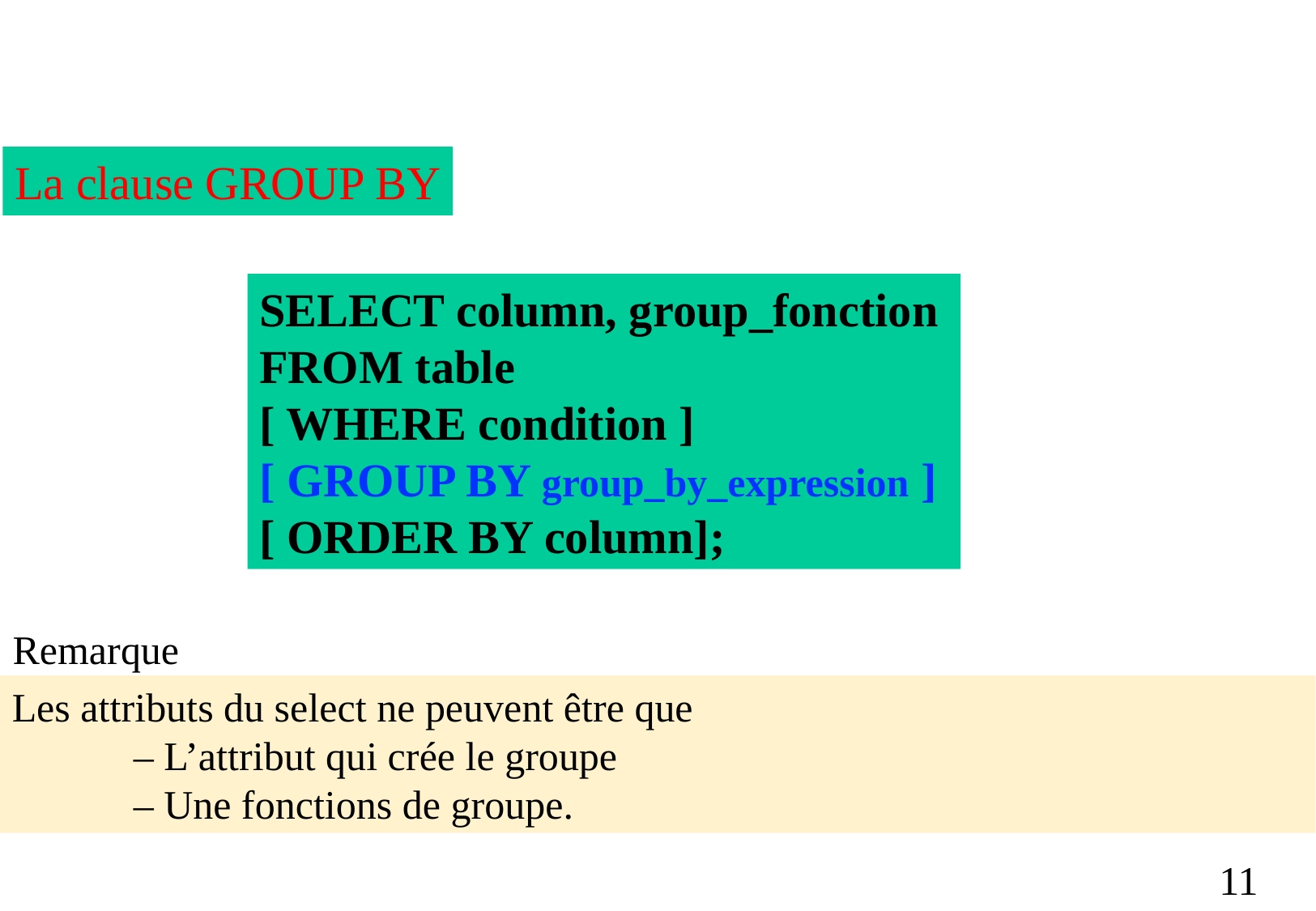

La clause GROUP BY
SELECT column, group_fonction
FROM table
[ WHERE condition ]
[ GROUP BY group_by_expression ]
[ ORDER BY column];
Remarque
Les attributs du select ne peuvent être que
	– L’attribut qui crée le groupe
	– Une fonctions de groupe.
11